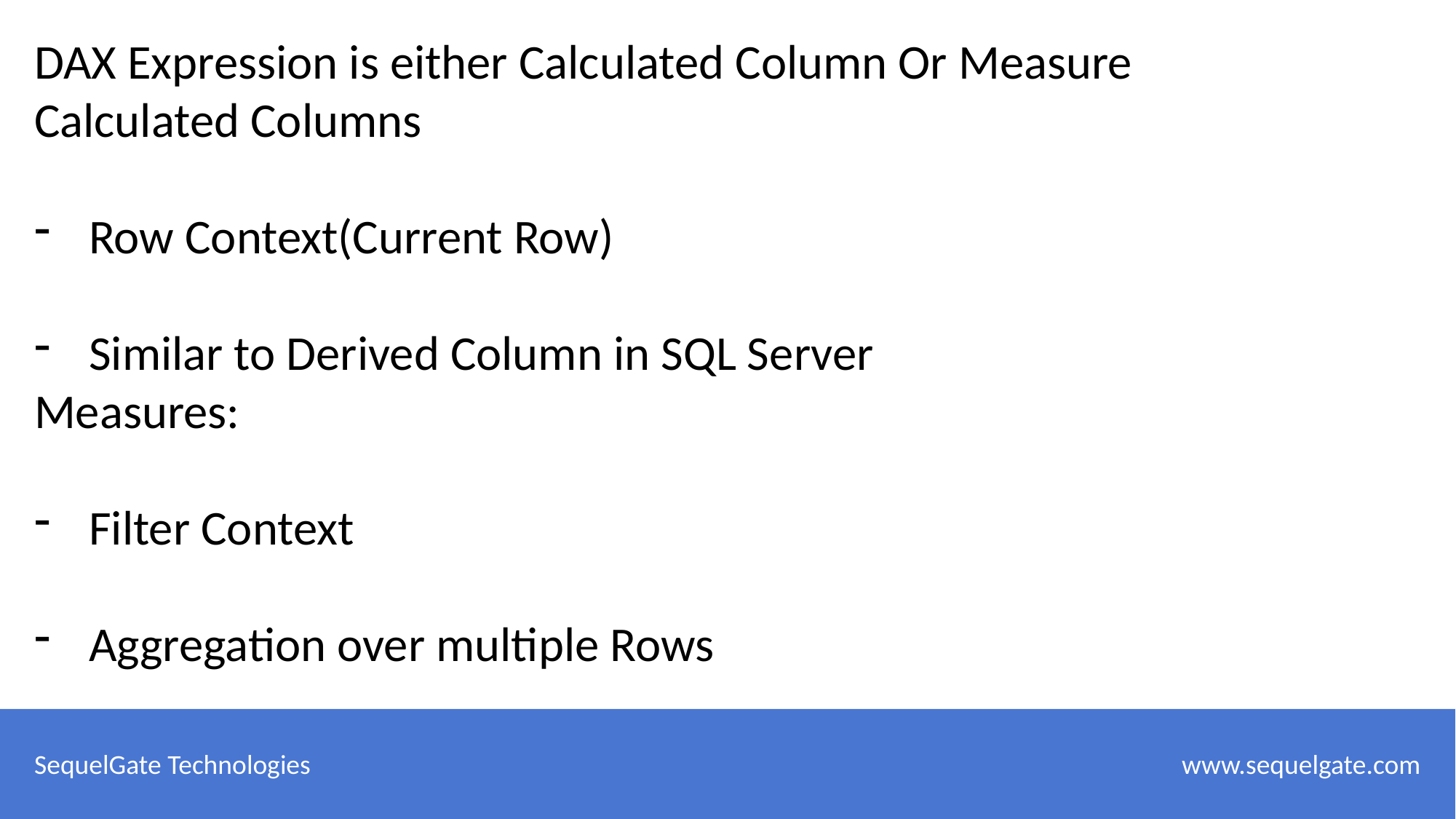

DAX Expression is either Calculated Column Or Measure
Calculated Columns

Row Context(Current Row)

Similar to Derived Column in SQL Server
Measures:

Filter Context

Aggregation over multiple Rows

SequelGate Technologies
                           www.sequelgate.com